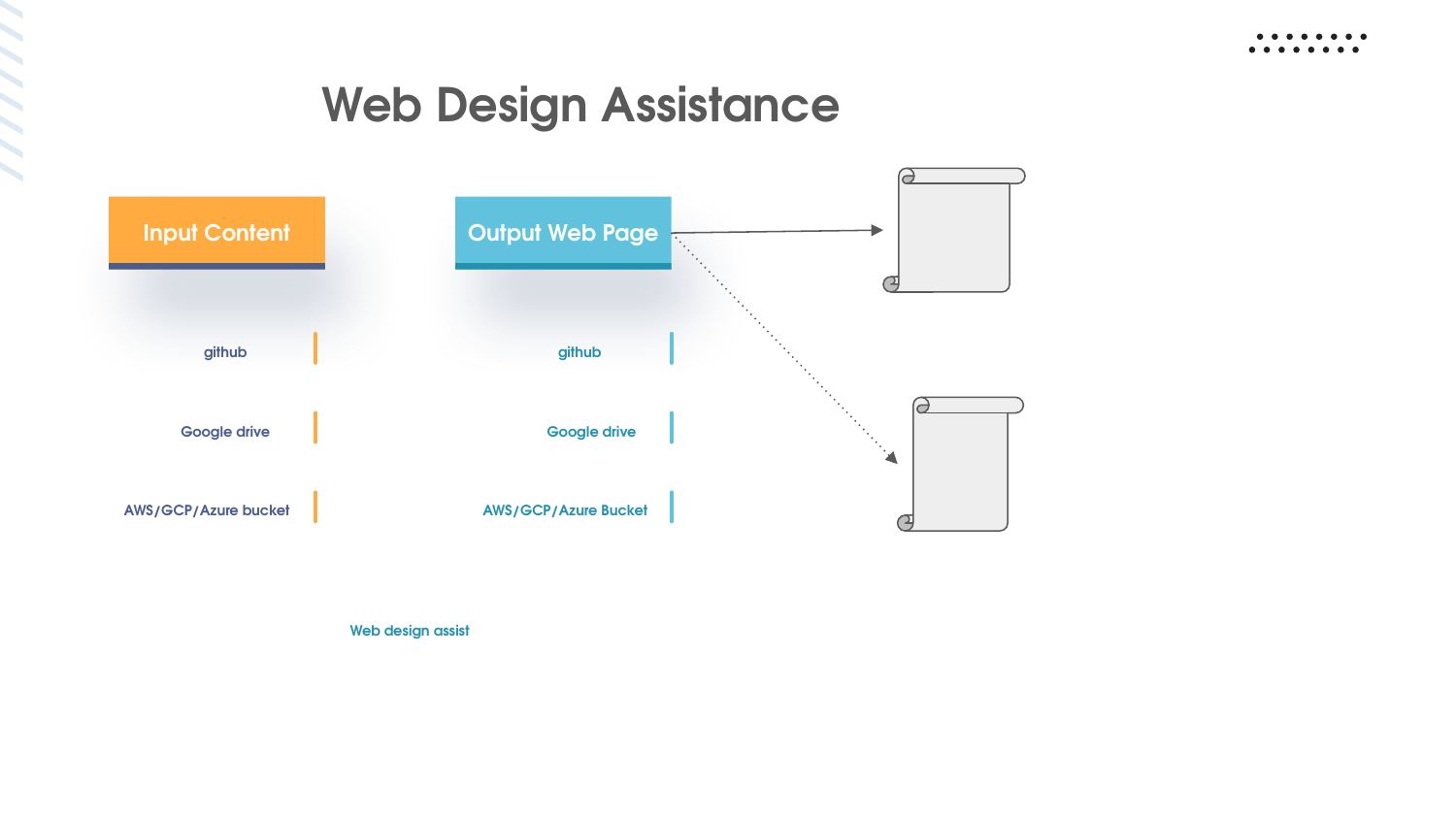

Web Design Assistance

Input Content
Output Web Page

github
github

Google drive
Google drive
AWS/GCP/Azure bucket
AWS/GCP/Azure Bucket
Web design assist